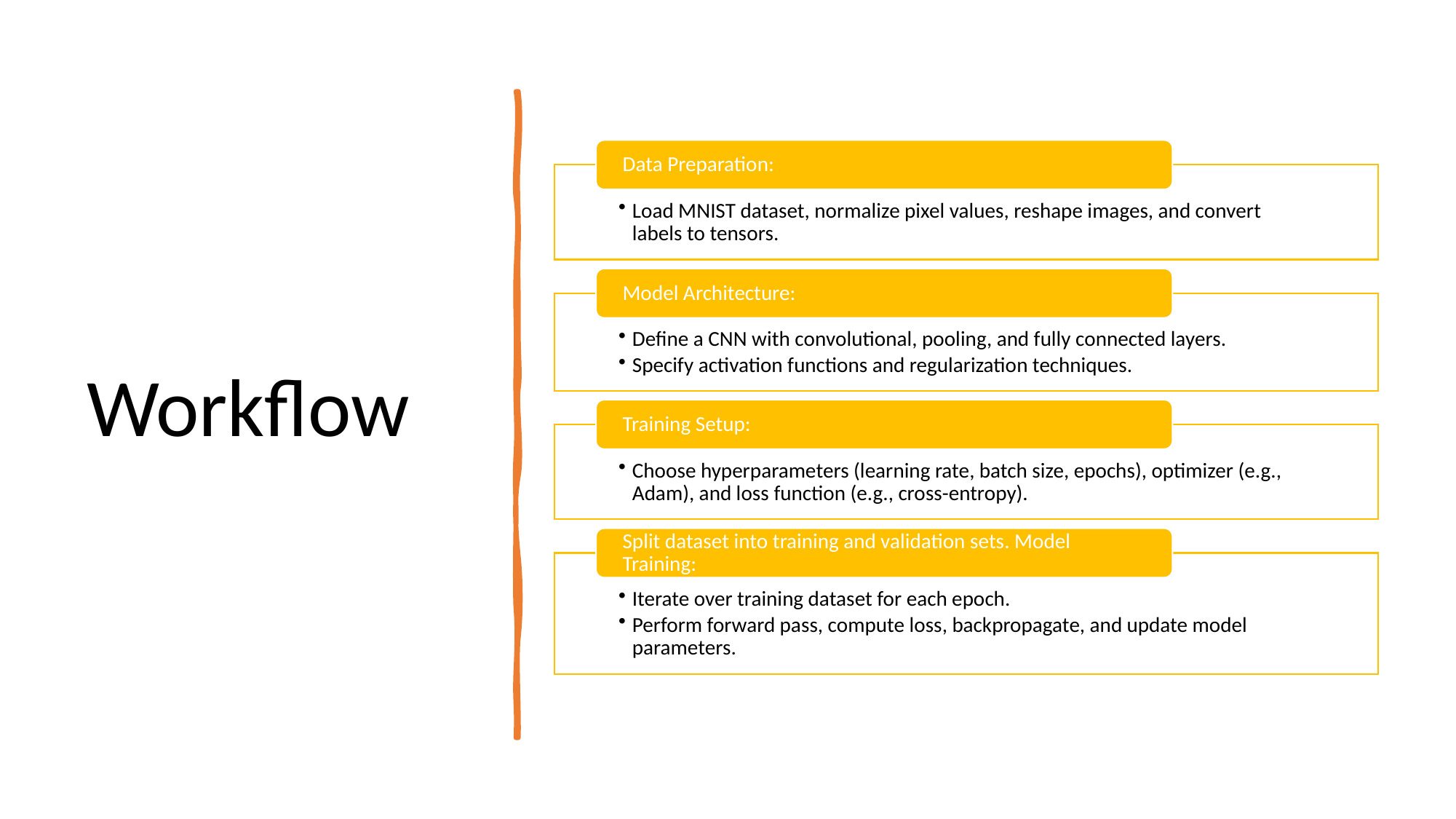

Load MNIST dataset, normalize pixel values, reshape images, and convert labels to tensors.
Data Preparation:
Define a CNN with convolutional, pooling, and fully connected layers.
Specify activation functions and regularization techniques.
Model Architecture:
Choose hyperparameters (learning rate, batch size, epochs), optimizer (e.g., Adam), and loss function (e.g., cross-entropy).
Training Setup:
Iterate over training dataset for each epoch.
Perform forward pass, compute loss, backpropagate, and update model parameters.
Split dataset into training and validation sets. Model Training:
# Workflow